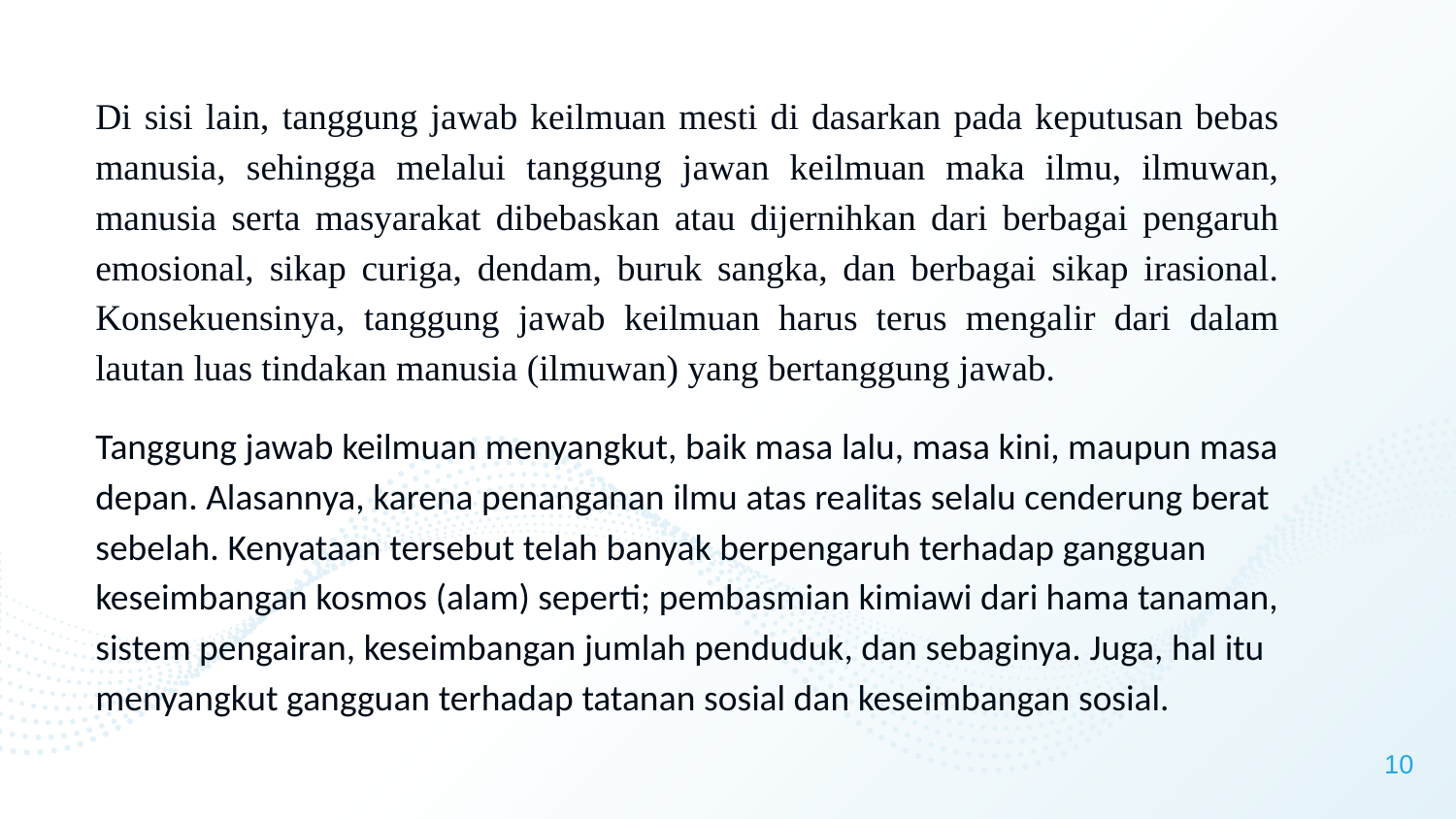

Di sisi lain, tanggung jawab keilmuan mesti di dasarkan pada keputusan bebas manusia, sehingga melalui tanggung jawan keilmuan maka ilmu, ilmuwan, manusia serta masyarakat dibebaskan atau dijernihkan dari berbagai pengaruh emosional, sikap curiga, dendam, buruk sangka, dan berbagai sikap irasional. Konsekuensinya, tanggung jawab keilmuan harus terus mengalir dari dalam lautan luas tindakan manusia (ilmuwan) yang bertanggung jawab.
Tanggung jawab keilmuan menyangkut, baik masa lalu, masa kini, maupun masa depan. Alasannya, karena penanganan ilmu atas realitas selalu cenderung berat sebelah. Kenyataan tersebut telah banyak berpengaruh terhadap gangguan keseimbangan kosmos (alam) seperti; pembasmian kimiawi dari hama tanaman, sistem pengairan, keseimbangan jumlah penduduk, dan sebaginya. Juga, hal itu menyangkut gangguan terhadap tatanan sosial dan keseimbangan sosial.
10